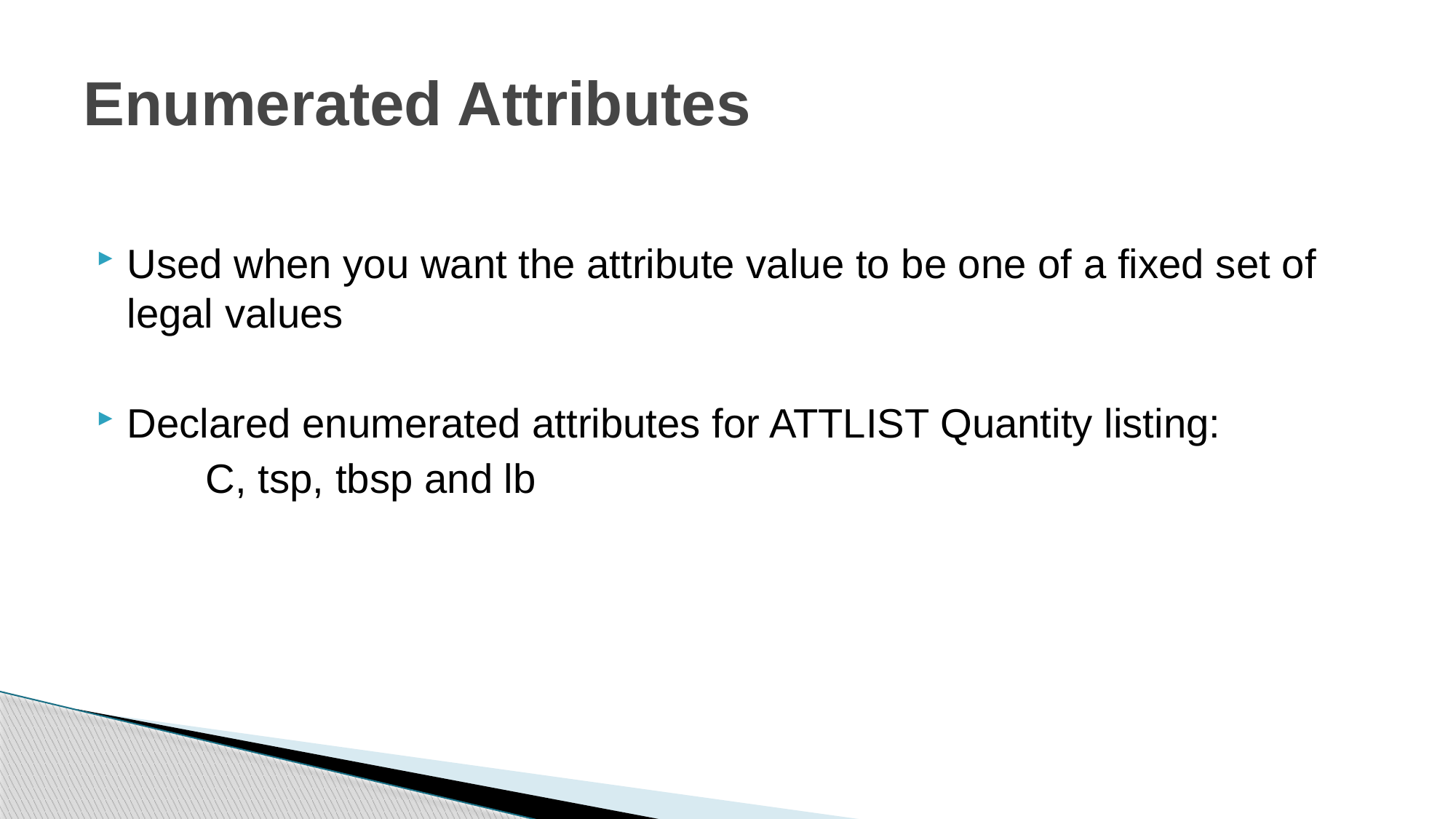

# Enumerated Attributes

Used when you want the attribute value to be one of a fixed set of legal values

Declared enumerated attributes for ATTLIST Quantity listing:
	C, tsp, tbsp and lb